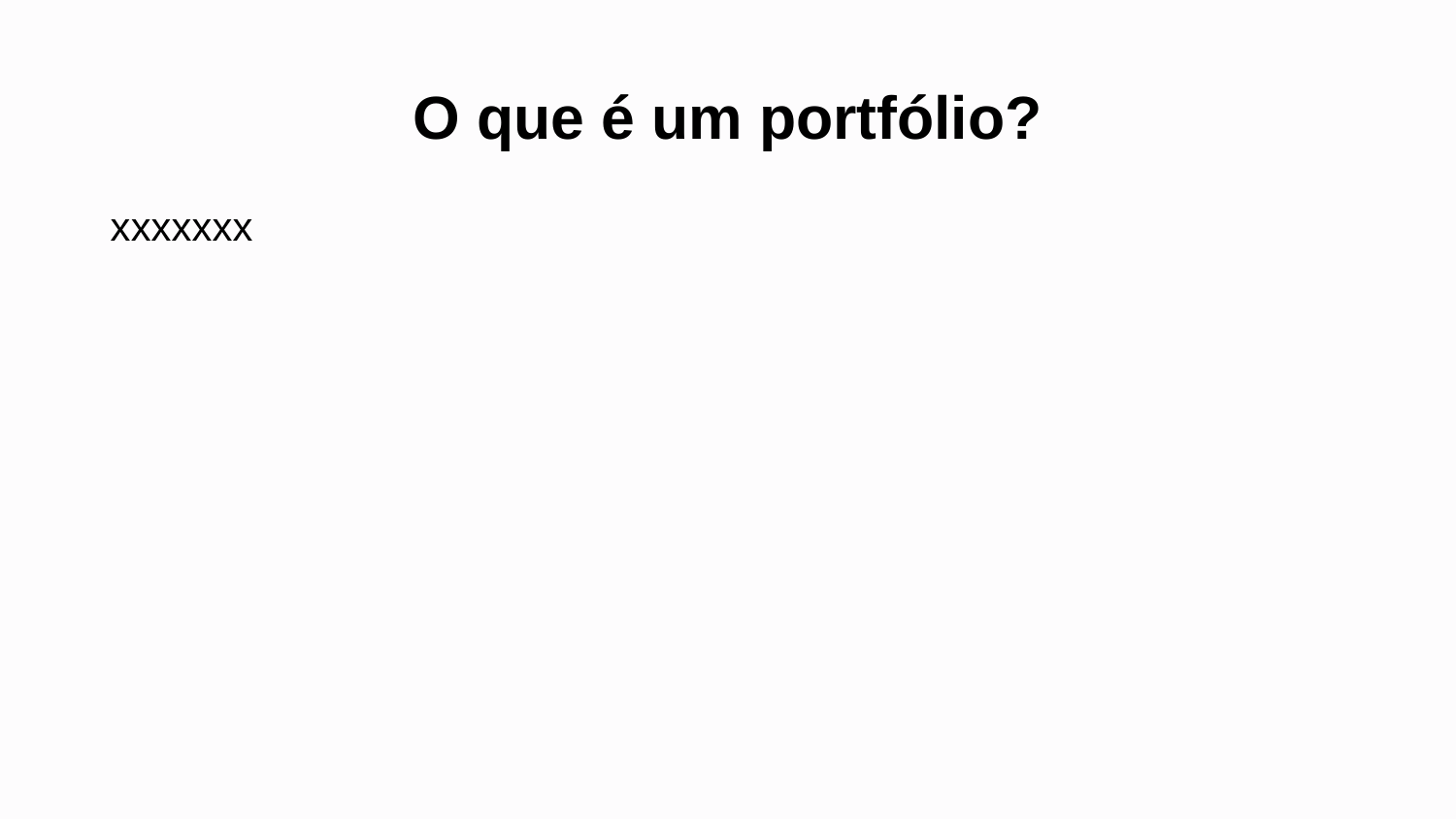

# O que é um portfólio?
xxxxxxx